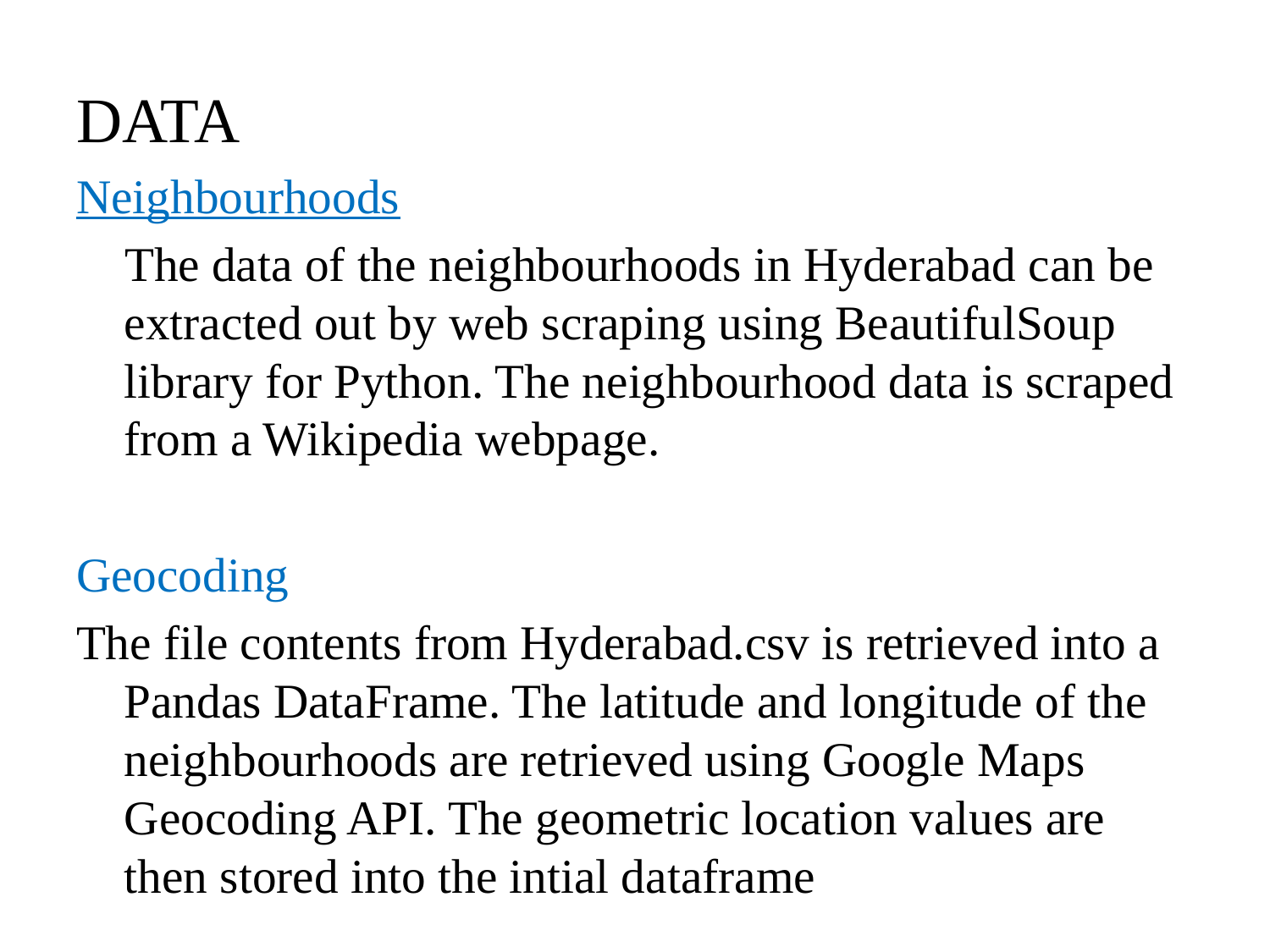

# DATA
Neighbourhoods
    The data of the neighbourhoods in Hyderabad can be extracted out by web scraping using BeautifulSoup library for Python. The neighbourhood data is scraped from a Wikipedia webpage.

Geocoding
The file contents from Hyderabad.csv is retrieved into a Pandas DataFrame. The latitude and longitude of the neighbourhoods are retrieved using Google Maps Geocoding API. The geometric location values are then stored into the intial dataframe